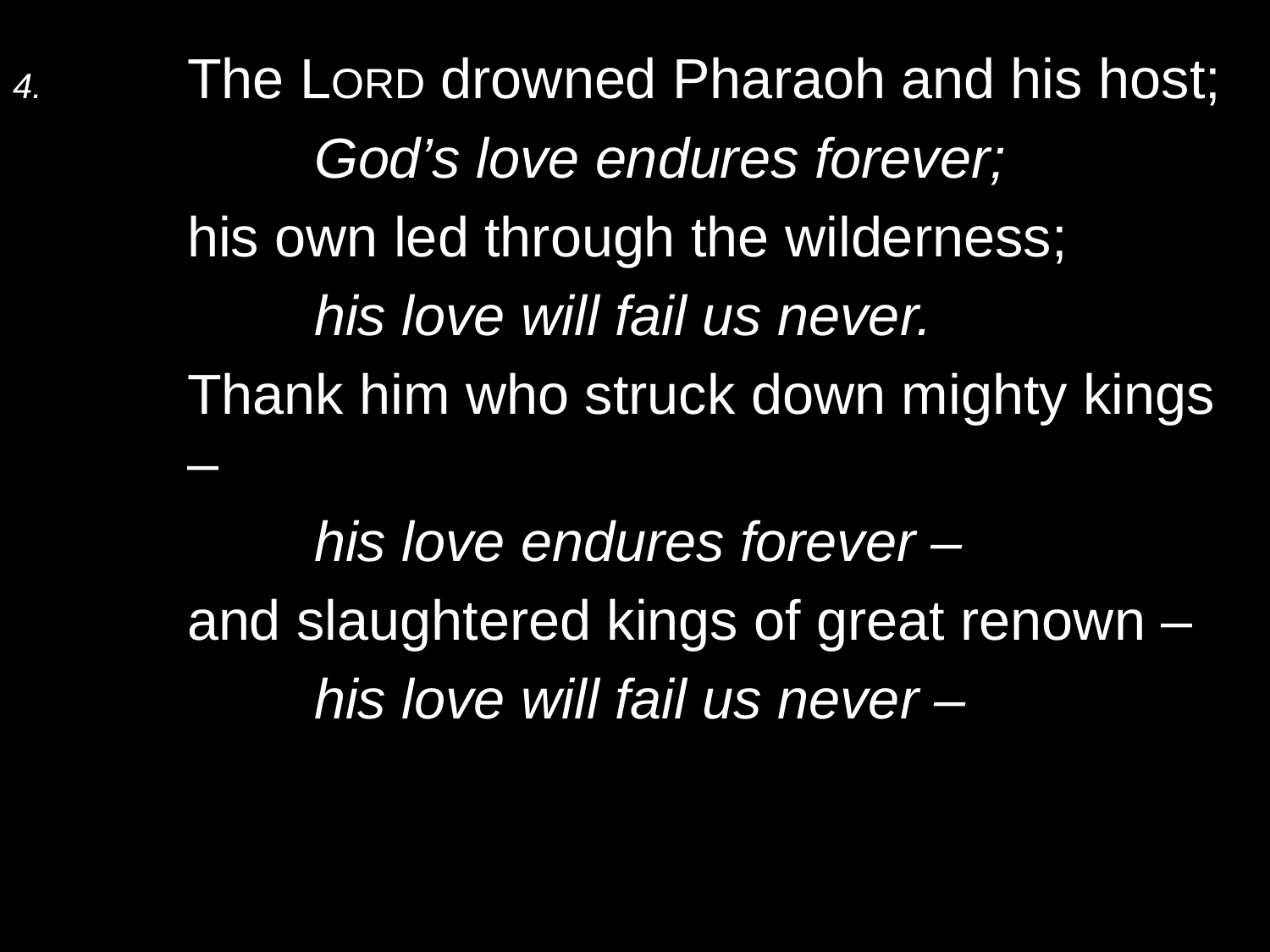

4.	The Lord drowned Pharaoh and his host;
		God’s love endures forever;
	his own led through the wilderness;
		his love will fail us never.
	Thank him who struck down mighty kings –
		his love endures forever –
	and slaughtered kings of great renown –
		his love will fail us never –